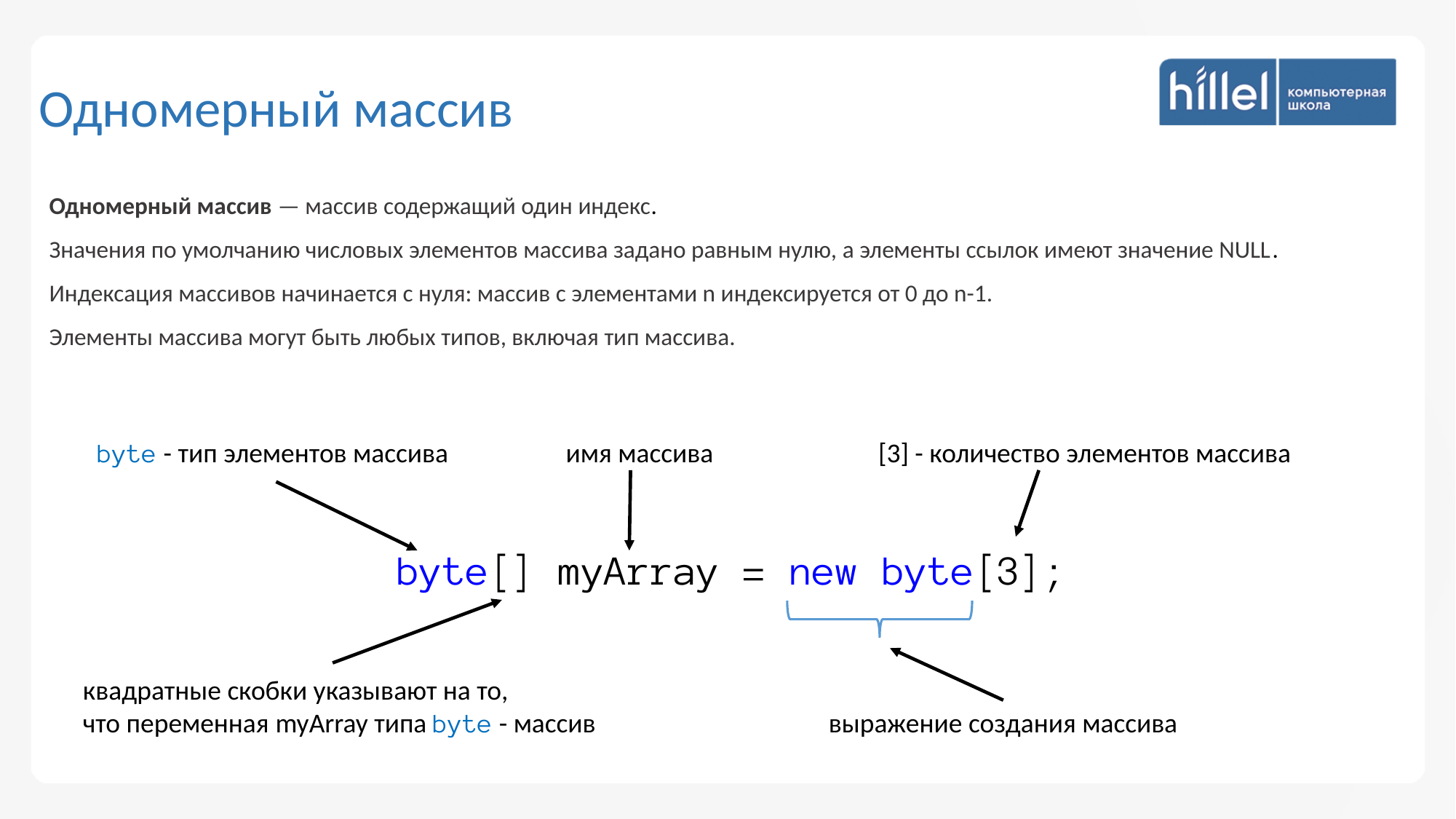

Одномерный массив
Одномерный массив — массив содержащий один индекс.
Значения по умолчанию числовых элементов массива задано равным нулю, а элементы ссылок имеют значение NULL.
Индексация массивов начинается с нуля: массив с элементами n индексируется от 0 до n-1.
Элементы массива могут быть любых типов, включая тип массива.

byte - тип элементов массива
имя массива
[3] - количество элементов массива

byte[] myArray = new byte[3];
квадратные скобки указывают на то,
что переменная myArray типа byte - массив
выражение создания массива